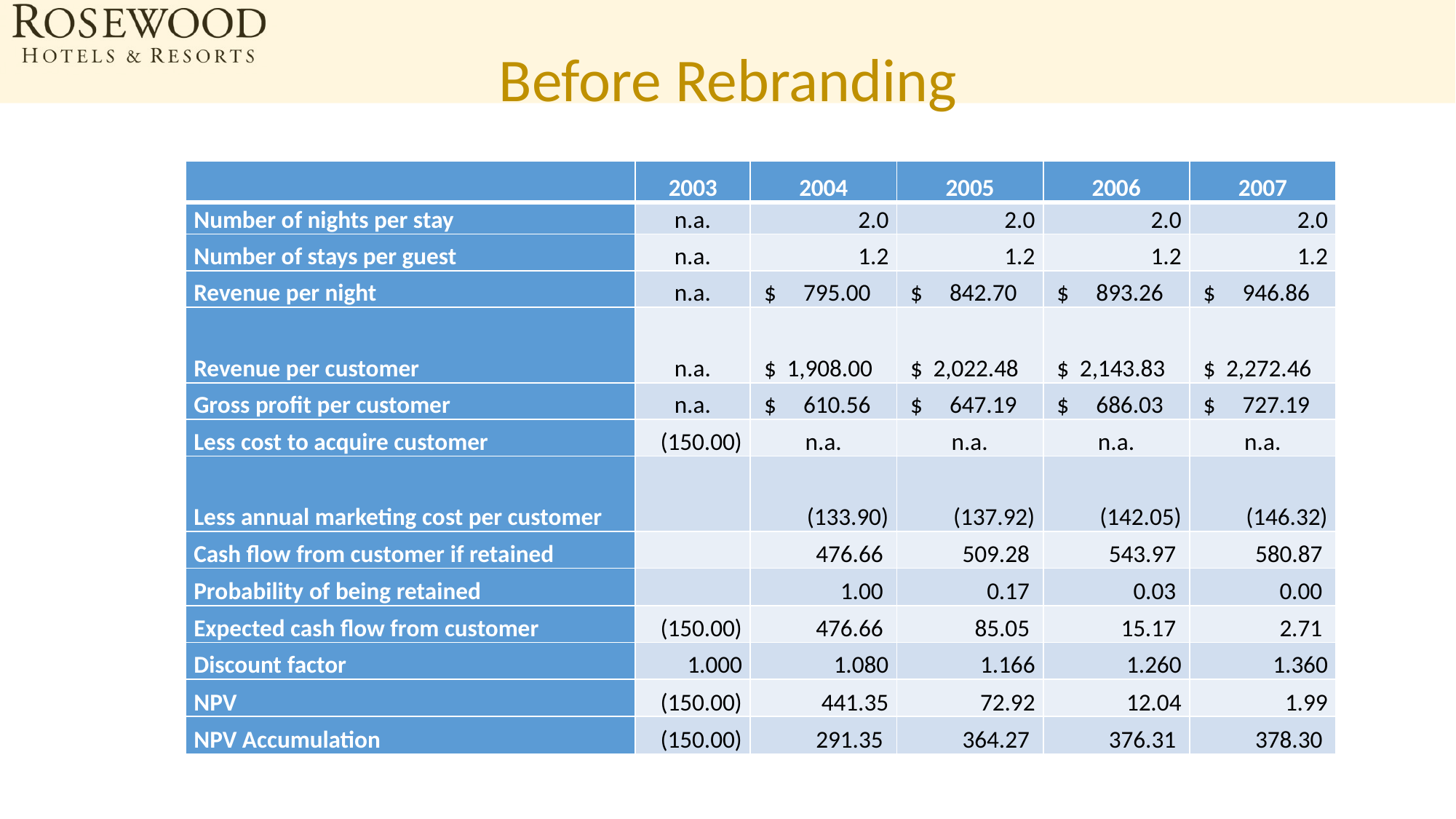

# Before Rebranding
|  | 2003 | 2004 | 2005 | 2006 | 2007 |
| --- | --- | --- | --- | --- | --- |
| Number of nights per stay | n.a. | 2.0 | 2.0 | 2.0 | 2.0 |
| Number of stays per guest | n.a. | 1.2 | 1.2 | 1.2 | 1.2 |
| Revenue per night | n.a. | $ 795.00 | $ 842.70 | $ 893.26 | $ 946.86 |
| Revenue per customer | n.a. | $ 1,908.00 | $ 2,022.48 | $ 2,143.83 | $ 2,272.46 |
| Gross profit per customer | n.a. | $ 610.56 | $ 647.19 | $ 686.03 | $ 727.19 |
| Less cost to acquire customer | (150.00) | n.a. | n.a. | n.a. | n.a. |
| Less annual marketing cost per customer |  | (133.90) | (137.92) | (142.05) | (146.32) |
| Cash flow from customer if retained |  | 476.66 | 509.28 | 543.97 | 580.87 |
| Probability of being retained |  | 1.00 | 0.17 | 0.03 | 0.00 |
| Expected cash flow from customer | (150.00) | 476.66 | 85.05 | 15.17 | 2.71 |
| Discount factor | 1.000 | 1.080 | 1.166 | 1.260 | 1.360 |
| NPV | (150.00) | 441.35 | 72.92 | 12.04 | 1.99 |
| NPV Accumulation | (150.00) | 291.35 | 364.27 | 376.31 | 378.30 |